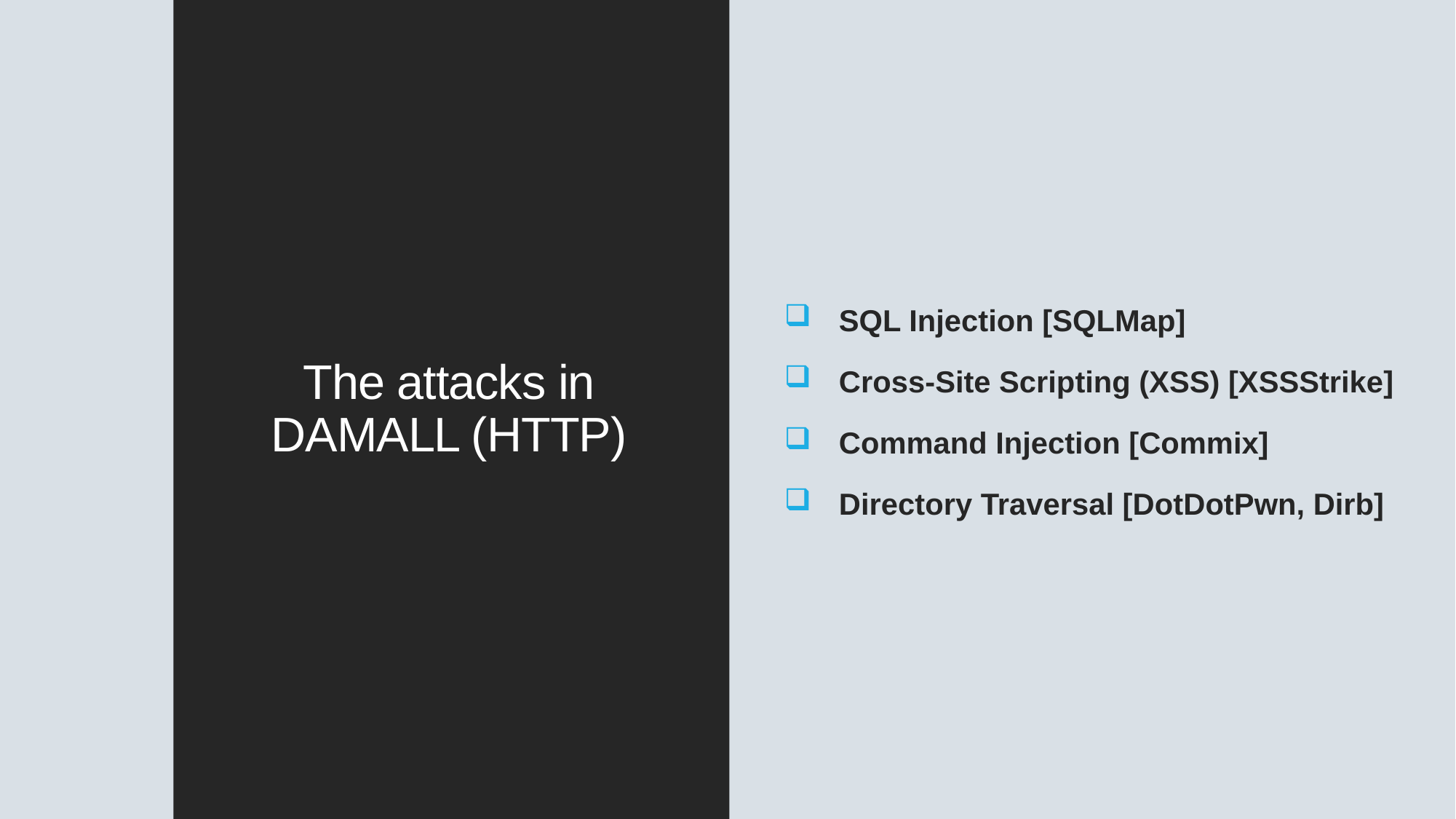

# The attacks in DAMALL (HTTP)
SQL Injection [SQLMap]
Cross-Site Scripting (XSS) [XSSStrike]
Command Injection [Commix]
Directory Traversal [DotDotPwn, Dirb]